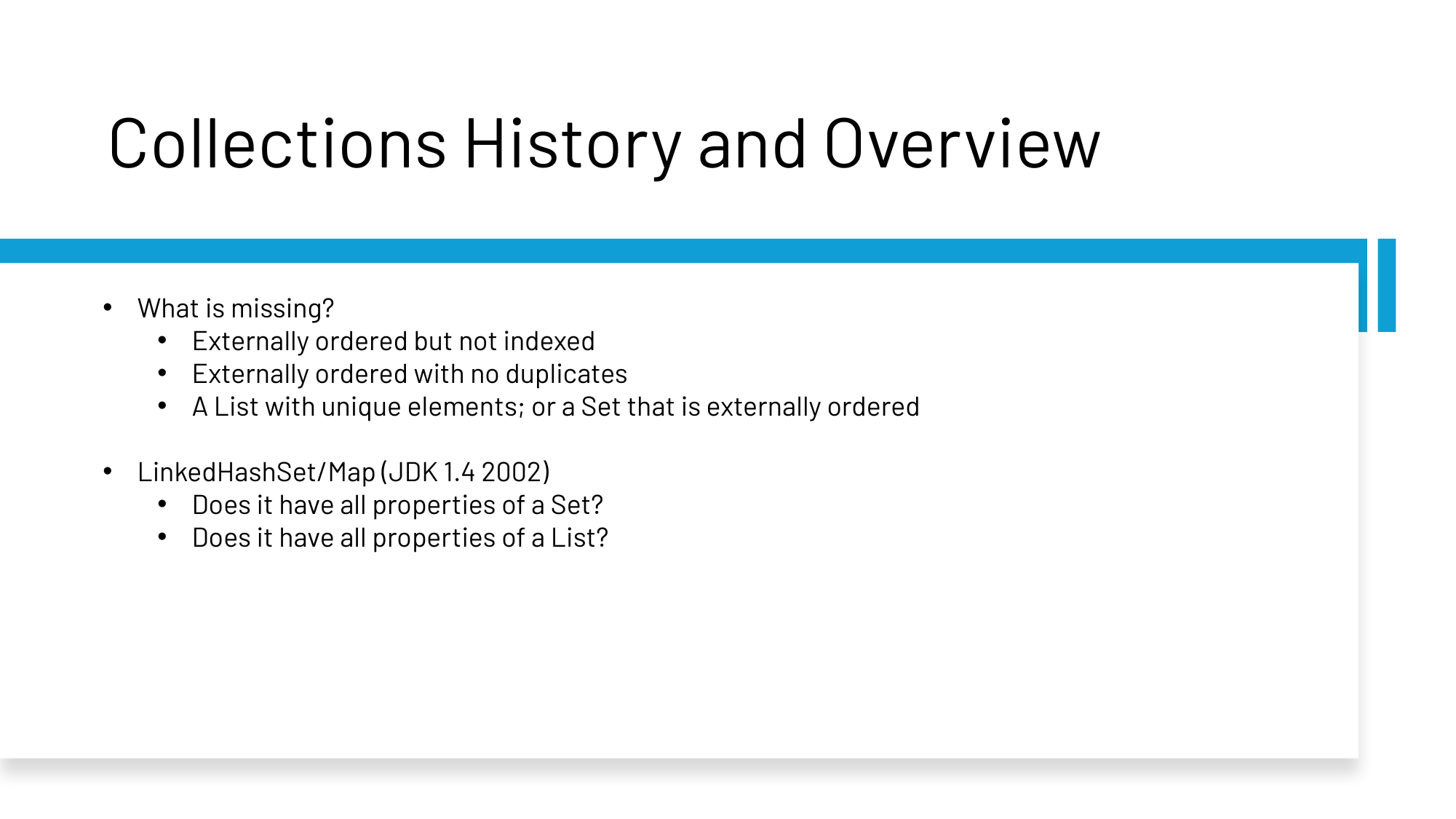

# Collections History and Overview

What is missing?
Externally ordered but not indexed
Externally ordered with no duplicates
A List with unique elements; or a Set that is externally ordered

LinkedHashSet/Map (JDK 1.4 2002)
Does it have all properties of a Set?
Does it have all properties of a List?